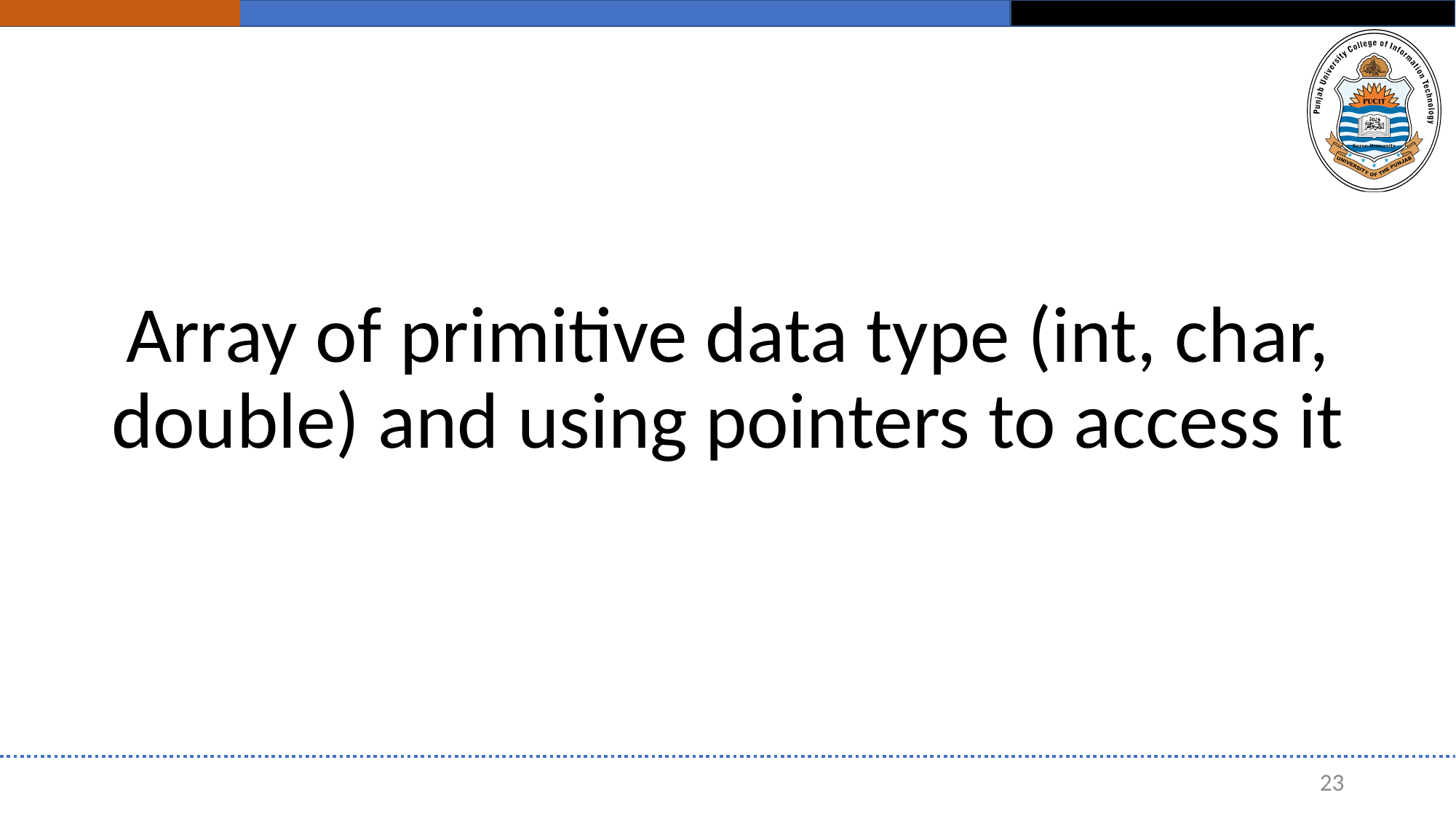

# Array of primitive data type (int, char, double) and using pointers to access it
23